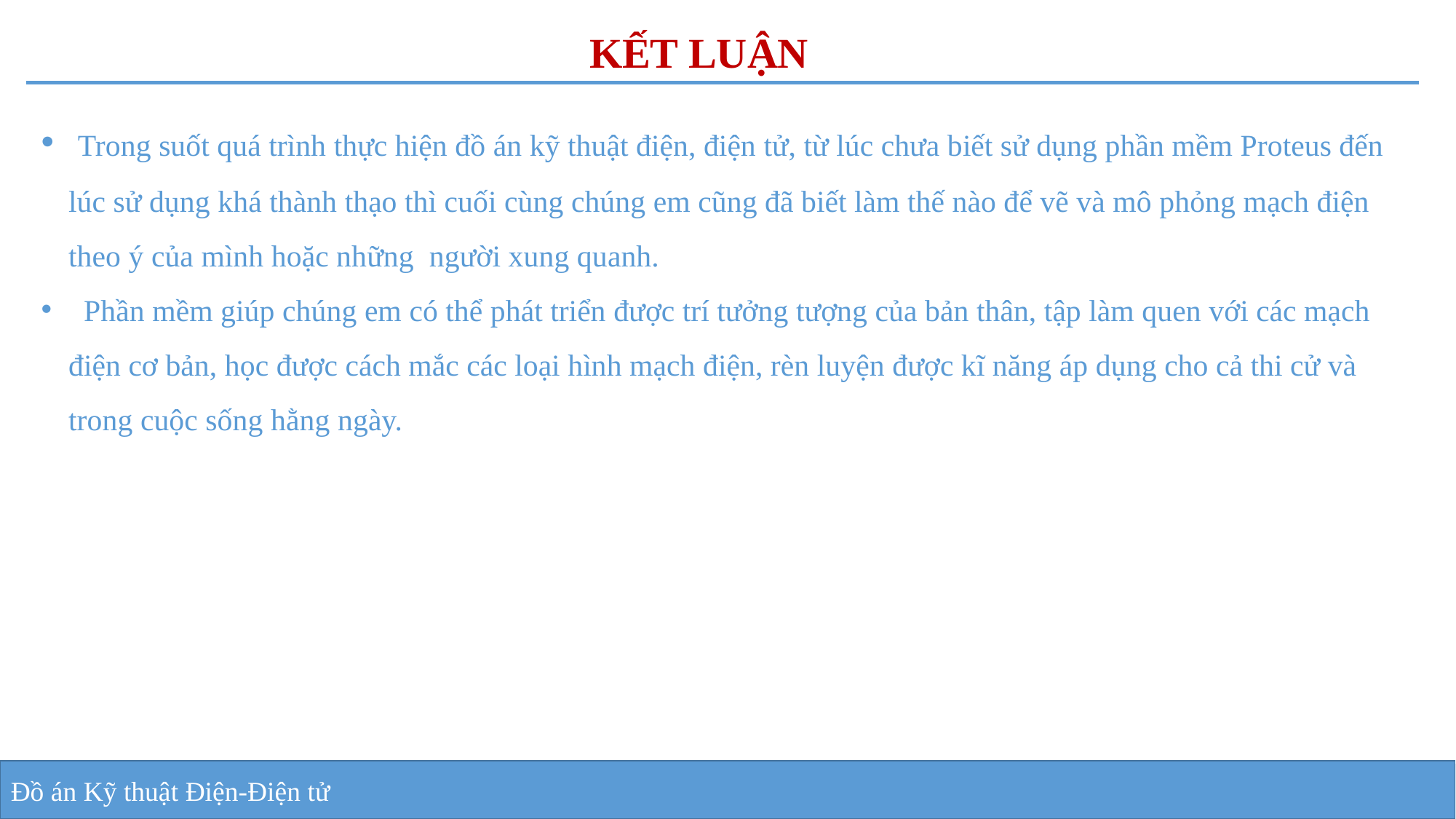

KẾT LUẬN
 Trong suốt quá trình thực hiện đồ án kỹ thuật điện, điện tử, từ lúc chưa biết sử dụng phần mềm Proteus đến lúc sử dụng khá thành thạo thì cuối cùng chúng em cũng đã biết làm thế nào để vẽ và mô phỏng mạch điện theo ý của mình hoặc những  người xung quanh.
  Phần mềm giúp chúng em có thể phát triển được trí tưởng tượng của bản thân, tập làm quen với các mạch điện cơ bản, học được cách mắc các loại hình mạch điện, rèn luyện được kĩ năng áp dụng cho cả thi cử và trong cuộc sống hằng ngày.
Đồ án Kỹ thuật Điện-Điện tử